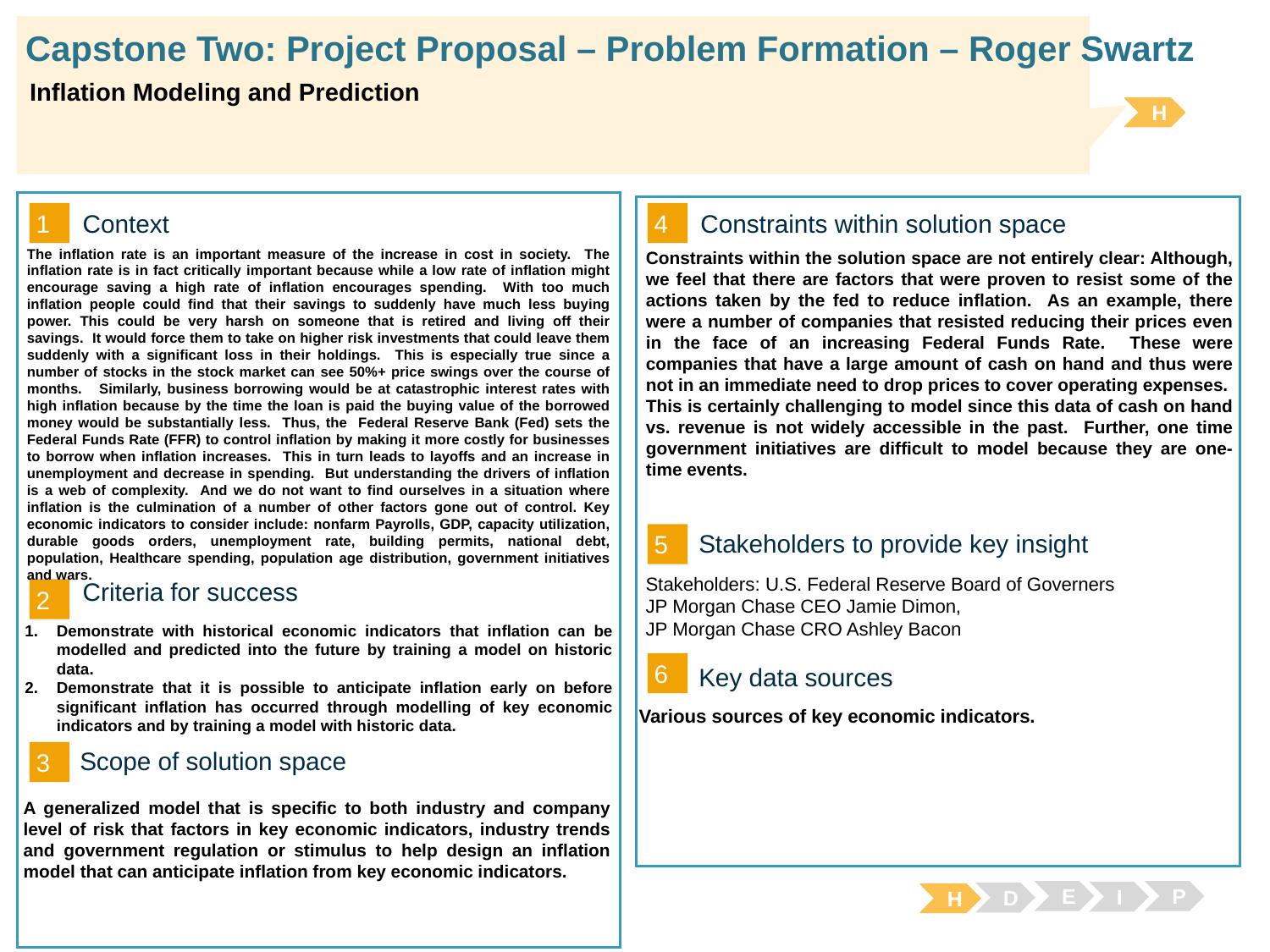

# Capstone Two: Project Proposal – Problem Formation – Roger Swartz
Inflation Modeling and Prediction
H

1
4
Context
Constraints within solution space
The inflation rate is an important measure of the increase in cost in society.  The inflation rate is in fact critically important because while a low rate of inflation might encourage saving a high rate of inflation encourages spending.  With too much inflation people could find that their savings to suddenly have much less buying power. This could be very harsh on someone that is retired and living off their savings.  It would force them to take on higher risk investments that could leave them suddenly with a significant loss in their holdings.  This is especially true since a number of stocks in the stock market can see 50%+ price swings over the course of months.   Similarly, business borrowing would be at catastrophic interest rates with high inflation because by the time the loan is paid the buying value of the borrowed money would be substantially less.  Thus, the  Federal Reserve Bank (Fed) sets the Federal Funds Rate (FFR) to control inflation by making it more costly for businesses to borrow when inflation increases.  This in turn leads to layoffs and an increase in unemployment and decrease in spending.  But understanding the drivers of inflation is a web of complexity.  And we do not want to find ourselves in a situation where inflation is the culmination of a number of other factors gone out of control. Key economic indicators to consider include: nonfarm Payrolls, GDP, capacity utilization, durable goods orders, unemployment rate, building permits, national debt, population, Healthcare spending, population age distribution, government initiatives and wars.

Constraints within the solution space are not entirely clear: Although, we feel that there are factors that were proven to resist some of the actions taken by the fed to reduce inflation.  As an example, there were a number of companies that resisted reducing their prices even in the face of an increasing Federal Funds Rate.  These were companies that have a large amount of cash on hand and thus were not in an immediate need to drop prices to cover operating expenses.  This is certainly challenging to model since this data of cash on hand vs. revenue is not widely accessible in the past.  Further, one time government initiatives are difficult to model because they are one-time events.
5
Stakeholders to provide key insight
Stakeholders: U.S. Federal Reserve Board of Governers
JP Morgan Chase CEO Jamie Dimon,
JP Morgan Chase CRO Ashley Bacon

Criteria for success
2
Demonstrate with historical economic indicators that inflation can be modelled and predicted into the future by training a model on historic data.
Demonstrate that it is possible to anticipate inflation early on before significant inflation has occurred through modelling of key economic indicators and by training a model with historic data.
6
Key data sources
Various sources of key economic indicators.
3
Scope of solution space
A generalized model that is specific to both industry and company level of risk that factors in key economic indicators, industry trends and government regulation or stimulus to help design an inflation model that can anticipate inflation from key economic indicators.

E
P
I
D
H